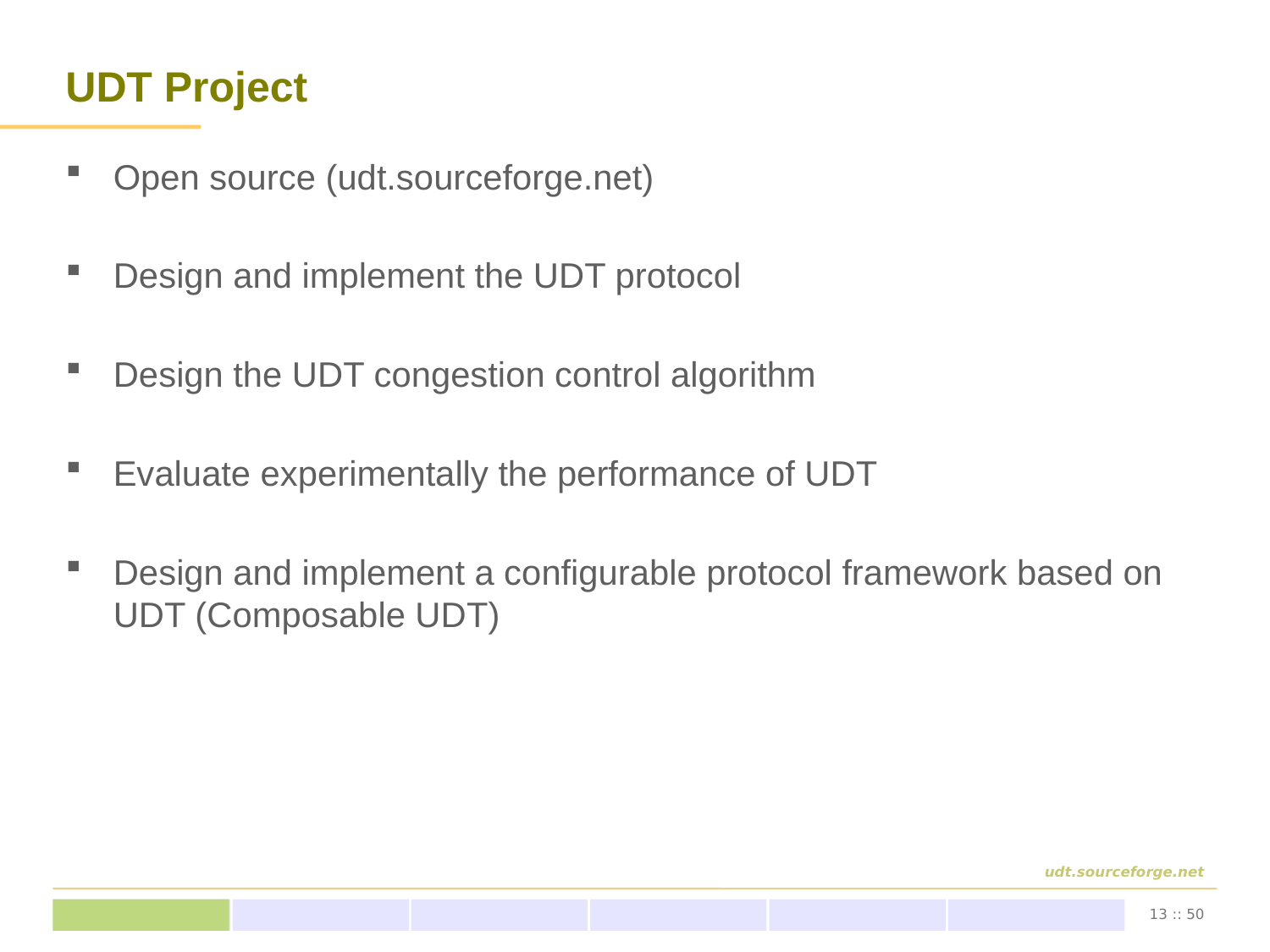

# UDT Project
Open source (udt.sourceforge.net)

Design and implement the UDT protocol

Design the UDT congestion control algorithm

Evaluate experimentally the performance of UDT

Design and implement a configurable protocol framework based on UDT (Composable UDT)

13 :: 50